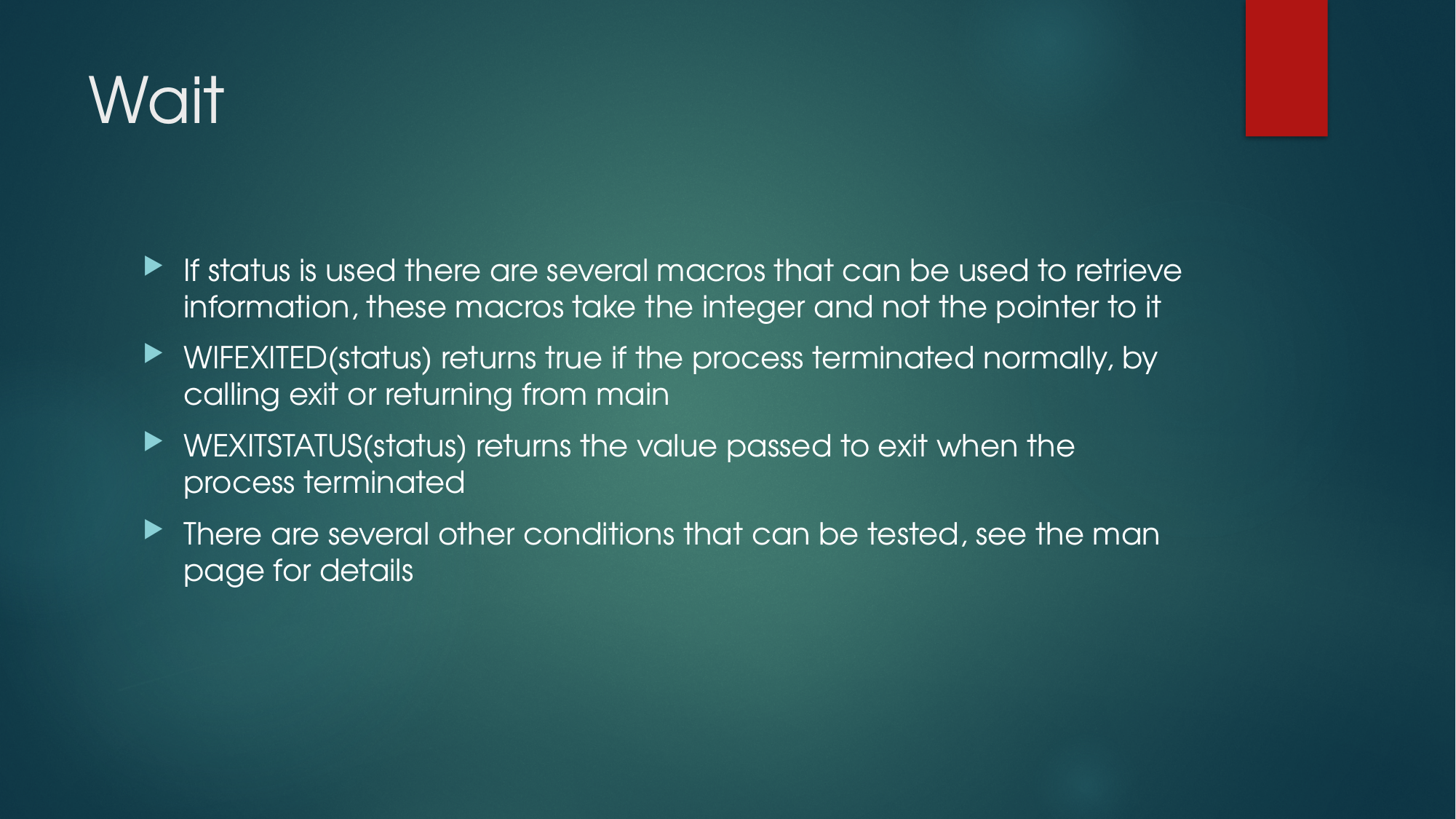

# Wait
If status is used there are several macros that can be used to retrieve information, these macros take the integer and not the pointer to it
WIFEXITED(status) returns true if the process terminated normally, by calling exit or returning from main
WEXITSTATUS(status) returns the value passed to exit when the process terminated
There are several other conditions that can be tested, see the man page for details